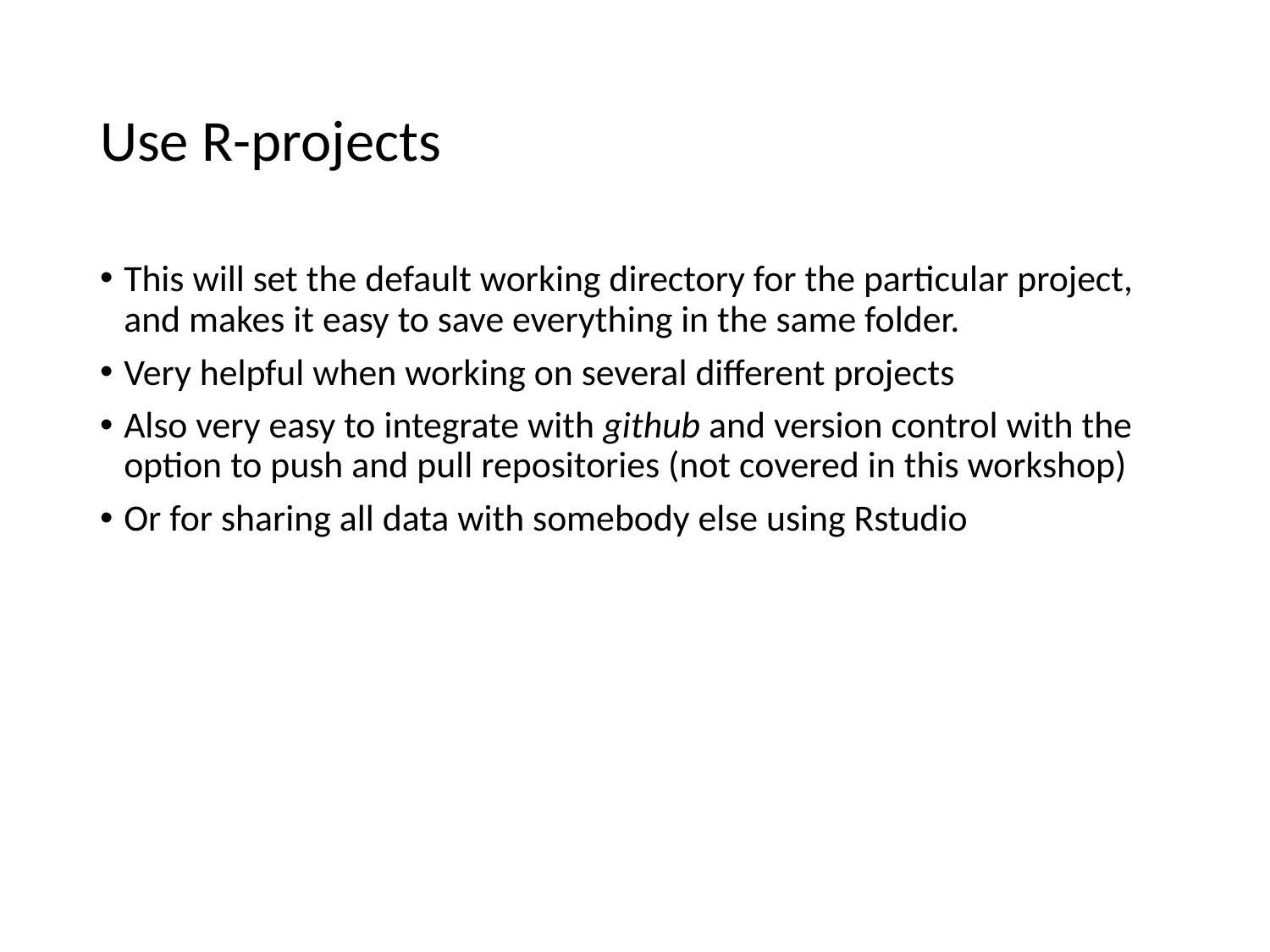

# Use R-projects
This will set the default working directory for the particular project, and makes it easy to save everything in the same folder.
Very helpful when working on several different projects
Also very easy to integrate with github and version control with the option to push and pull repositories (not covered in this workshop)
Or for sharing all data with somebody else using Rstudio